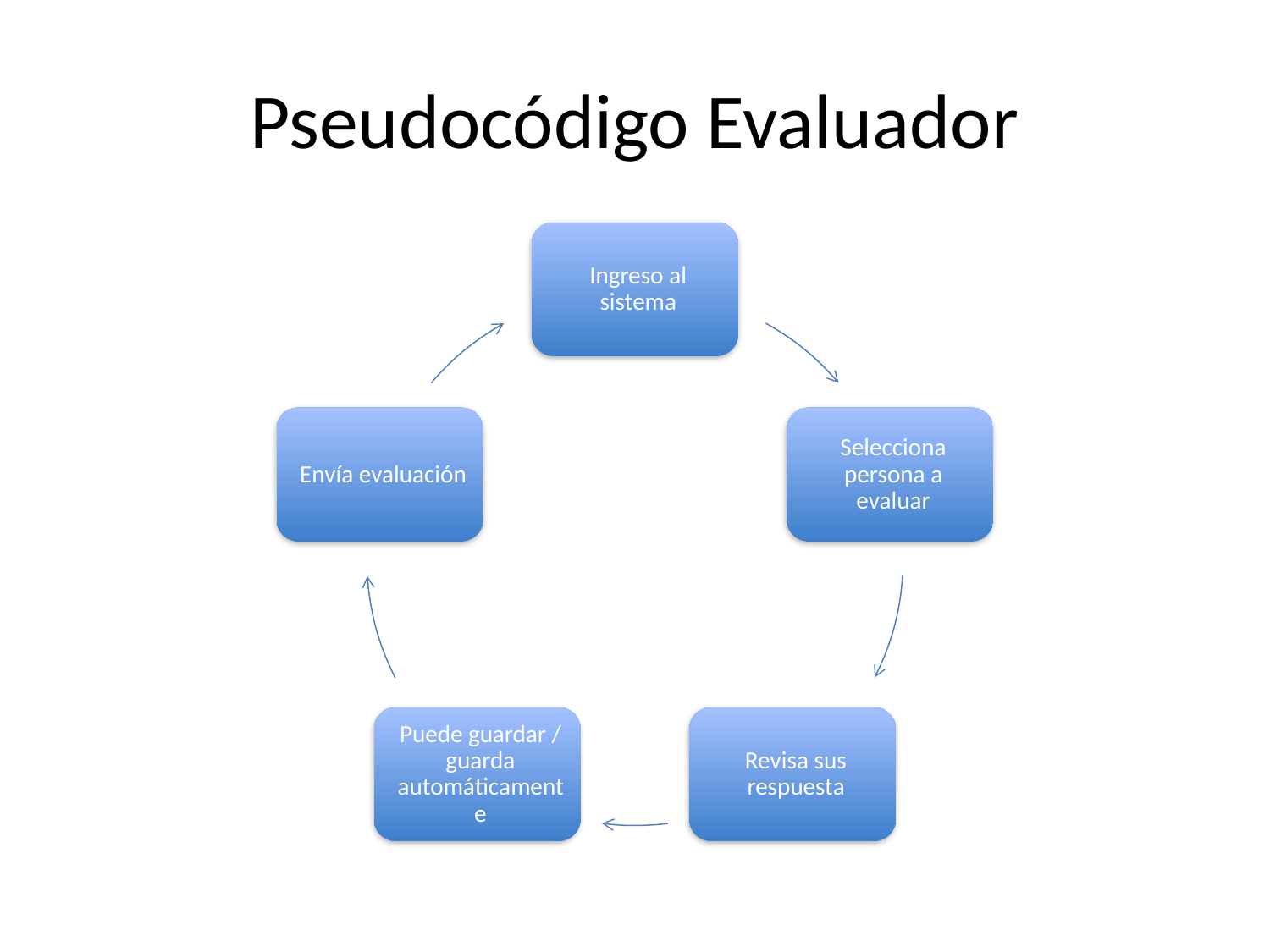

# Pseudocódigo Evaluador
Ingreso al sistema
Selecciona persona a evaluar
Revisa sus respuesta
Puede guardar / guarda automáticamente
Envía evaluación